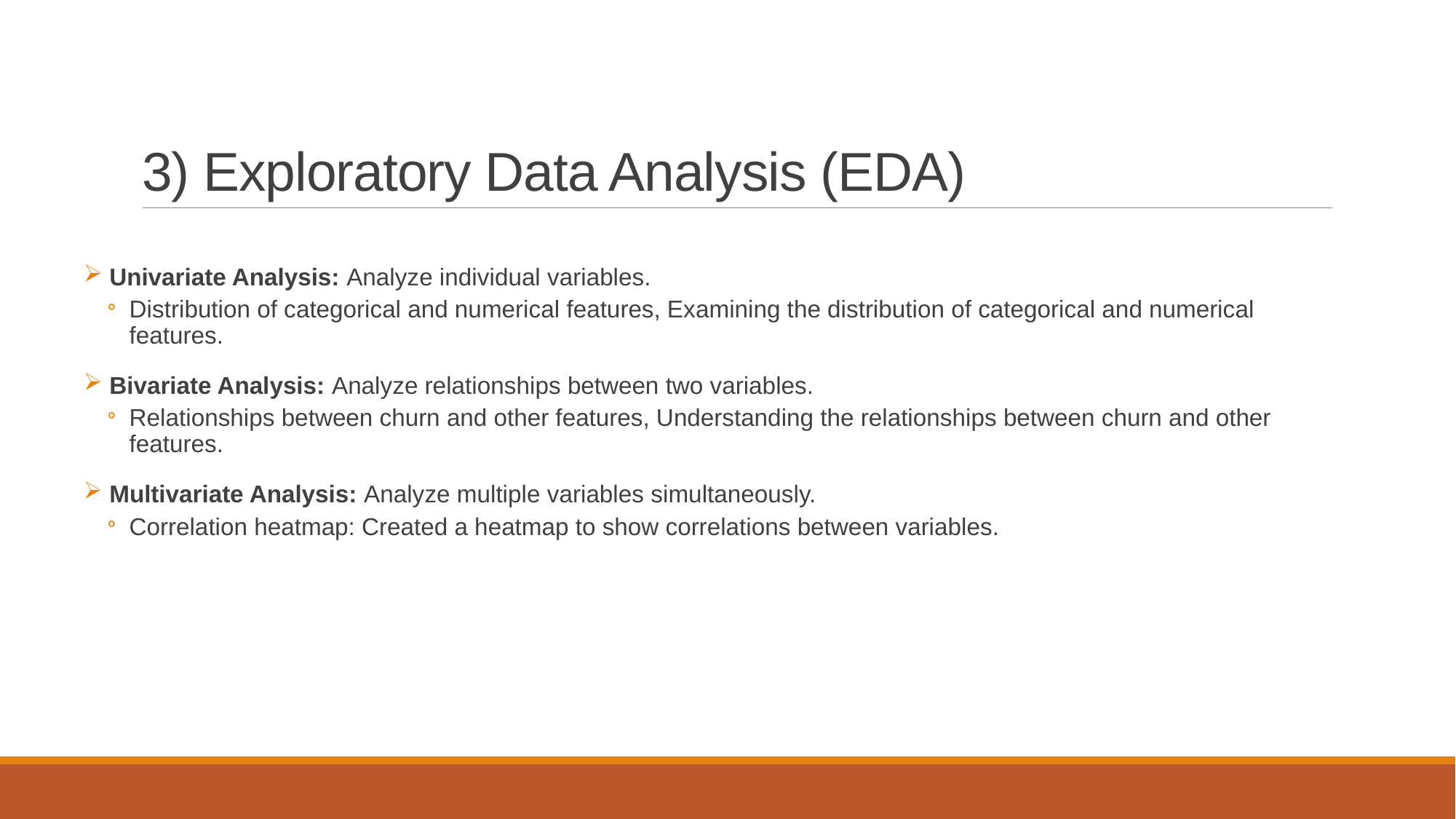

# 3) Exploratory Data Analysis (EDA)
 Univariate Analysis: Analyze individual variables.
Distribution of categorical and numerical features, Examining the distribution of categorical and numerical features.
 Bivariate Analysis: Analyze relationships between two variables.
Relationships between churn and other features, Understanding the relationships between churn and other features.
 Multivariate Analysis: Analyze multiple variables simultaneously.
Correlation heatmap: Created a heatmap to show correlations between variables.